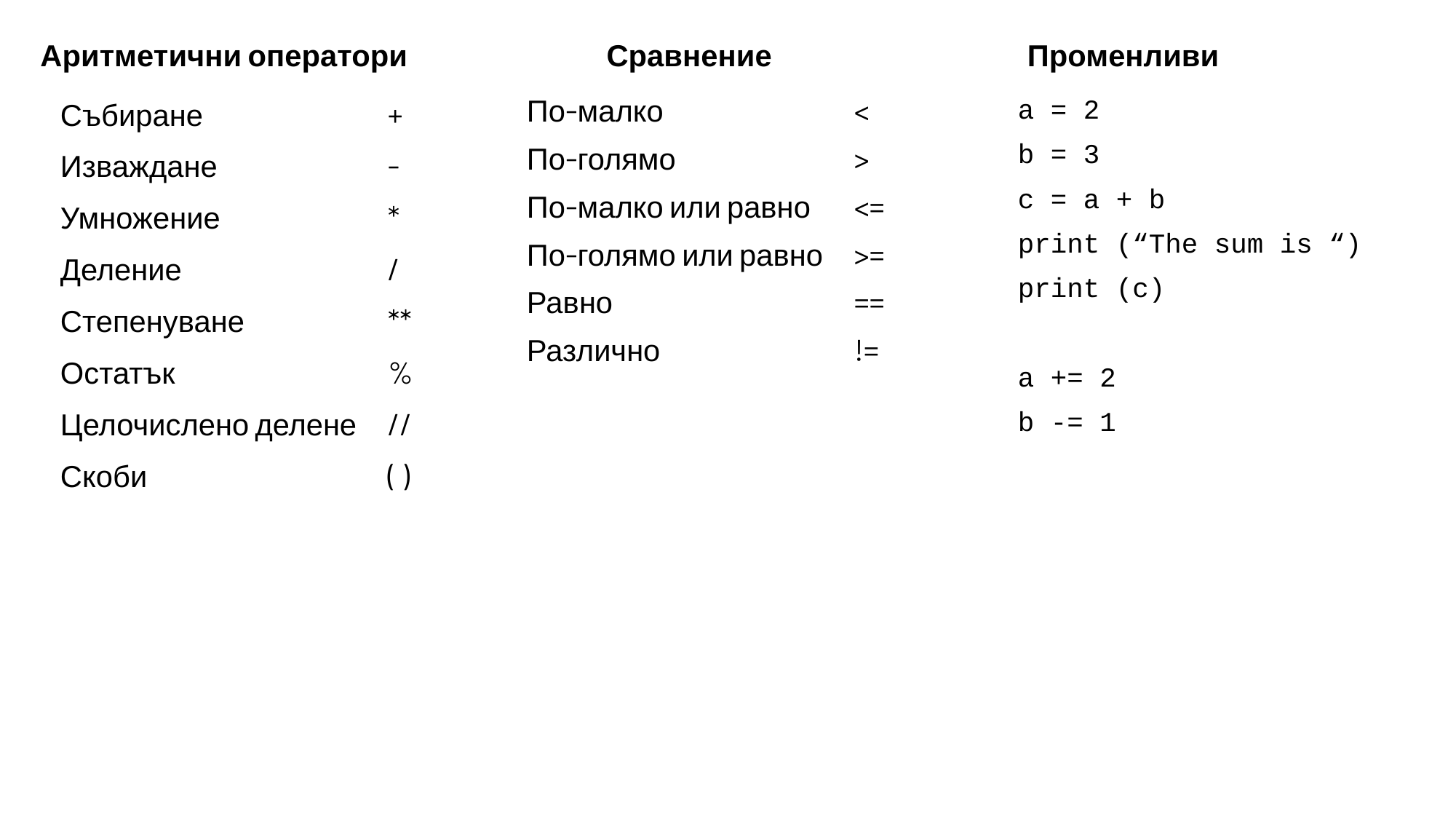

# Аритметични оператори
Сравнение
Променливи
Събиране		+
Изваждане		-
Умножение		*
Деление		/
Степенуване		**
Остатък		%
Целочислено делене	//
Скоби			( )
По-малко		<
По-голямо		>
По-малко или равно	<=
По-голямо или равно	>=
Равно			==
Различно		!=
а = 2
b = 3
c = a + b
print (“The sum is “)
print (c)

а += 2
b -= 1